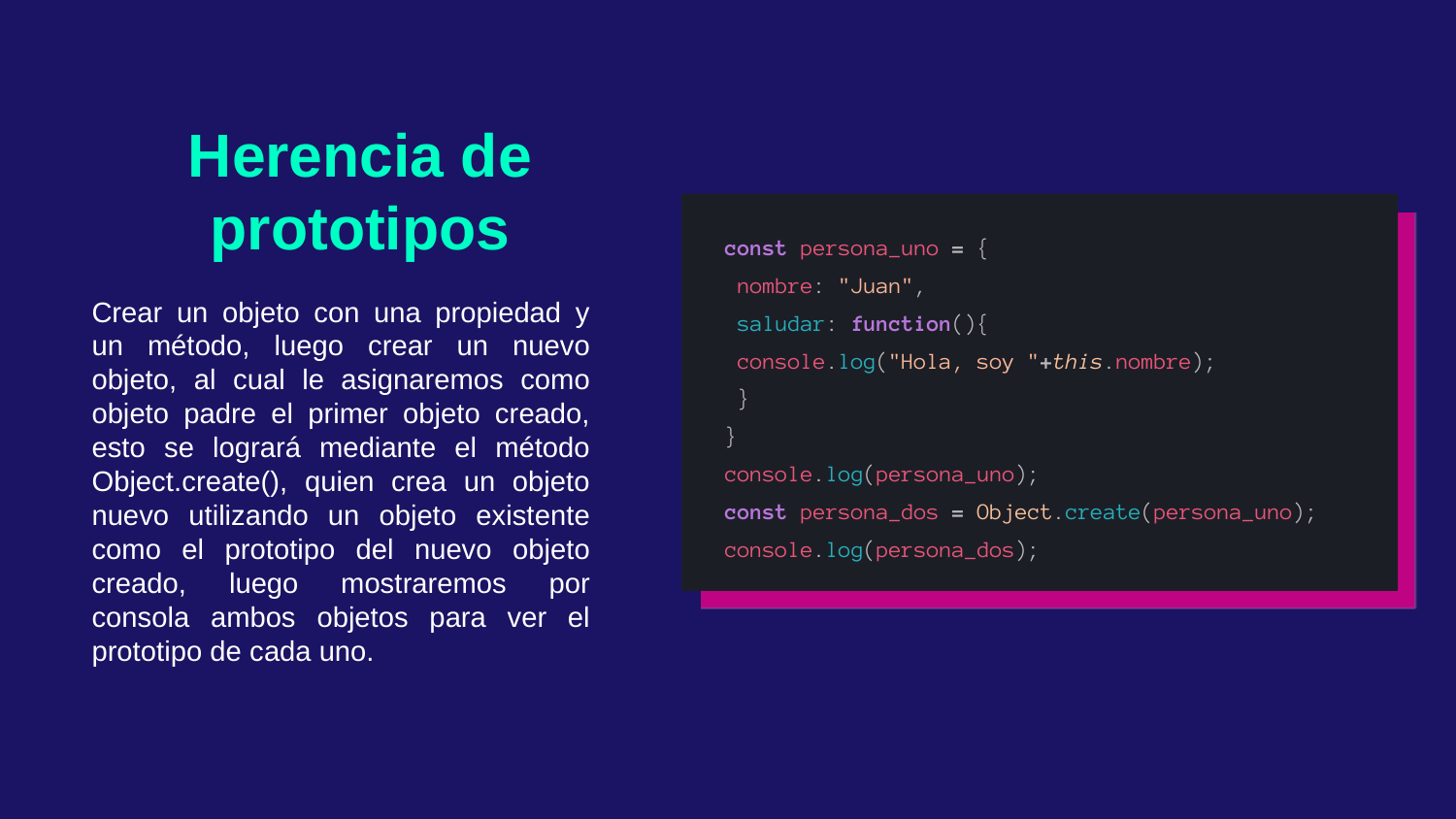

# Herencia de prototipos
const persona_uno = {
 nombre: "Juan",
 saludar: function(){
 console.log("Hola, soy "+this.nombre);
 }
}
console.log(persona_uno);
const persona_dos = Object.create(persona_uno);
console.log(persona_dos);
Crear un objeto con una propiedad y un método, luego crear un nuevo objeto, al cual le asignaremos como objeto padre el primer objeto creado, esto se logrará mediante el método Object.create(), quien crea un objeto nuevo utilizando un objeto existente como el prototipo del nuevo objeto creado, luego mostraremos por consola ambos objetos para ver el prototipo de cada uno.